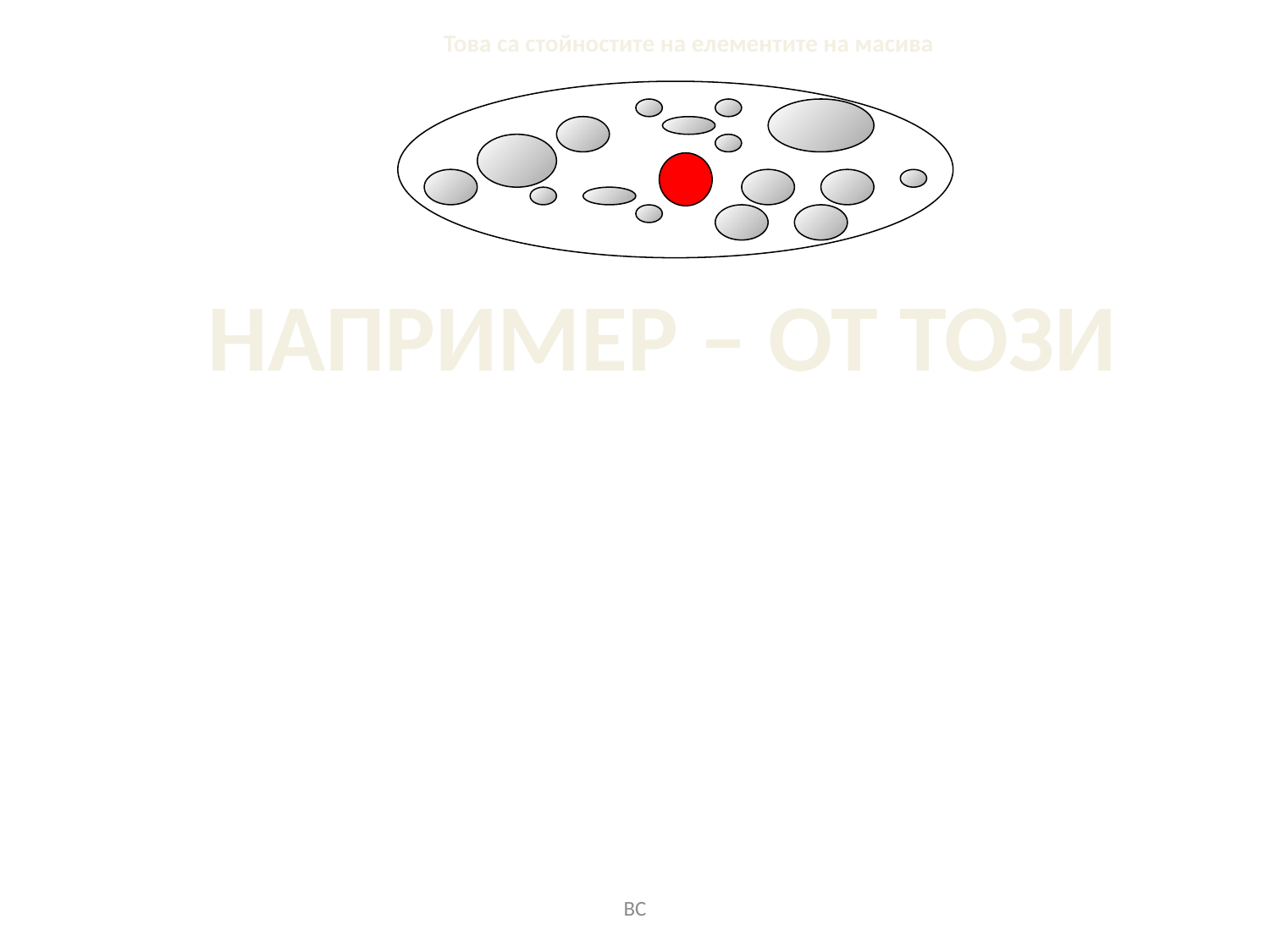

Това са стойностите на елементите на масива

НАПРИМЕР – ОТ ТОЗИ
ВС